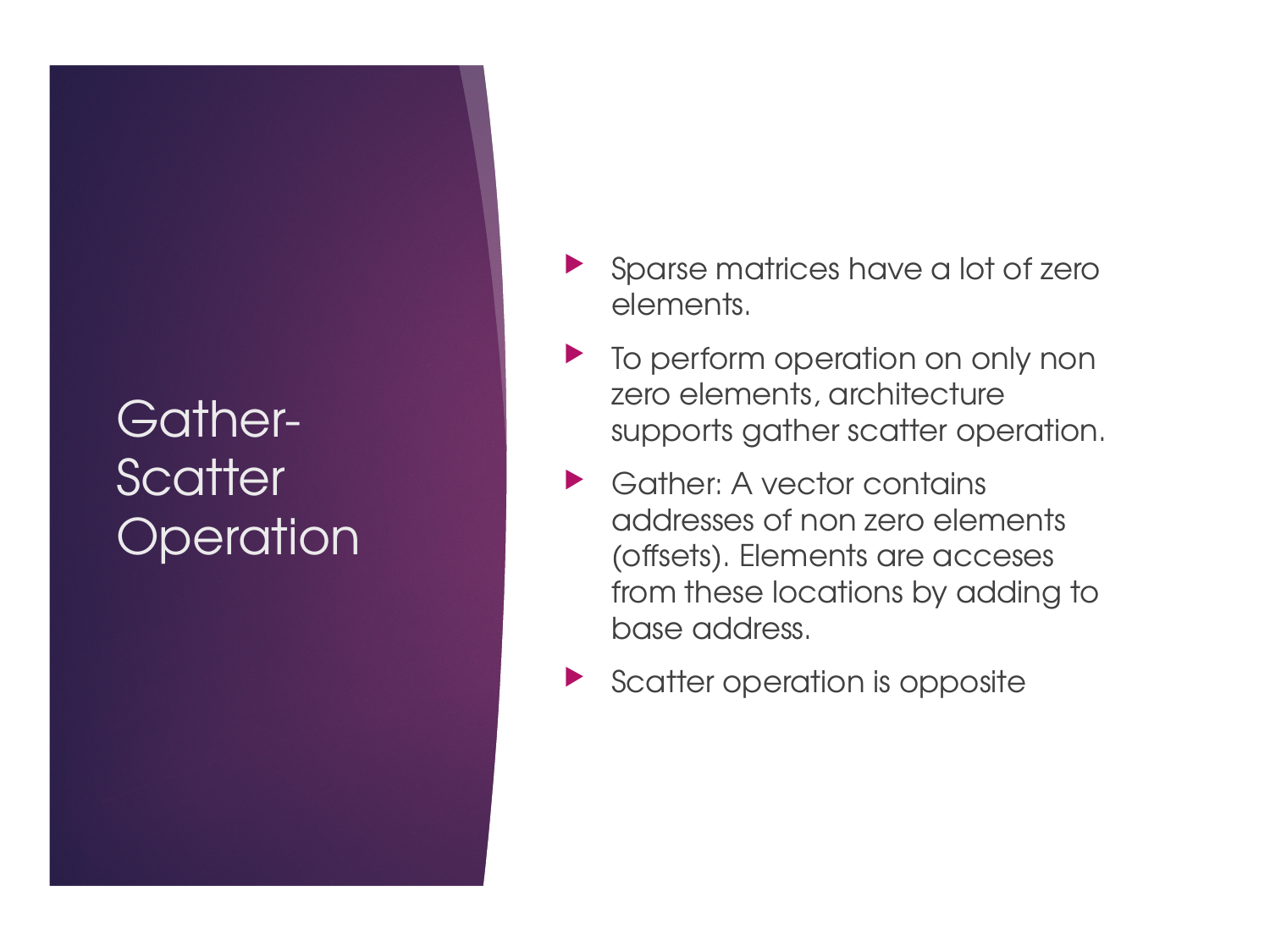

38
Sparse matrices have a lot of zero elements.
To perform operation on only non zero elements, architecture supports gather scatter operation.
Gather: A vector contains addresses of non zero elements (offsets). Elements are acceses from these locations by adding to base address.
Scatter operation is opposite

# Gather-Scatter Operation